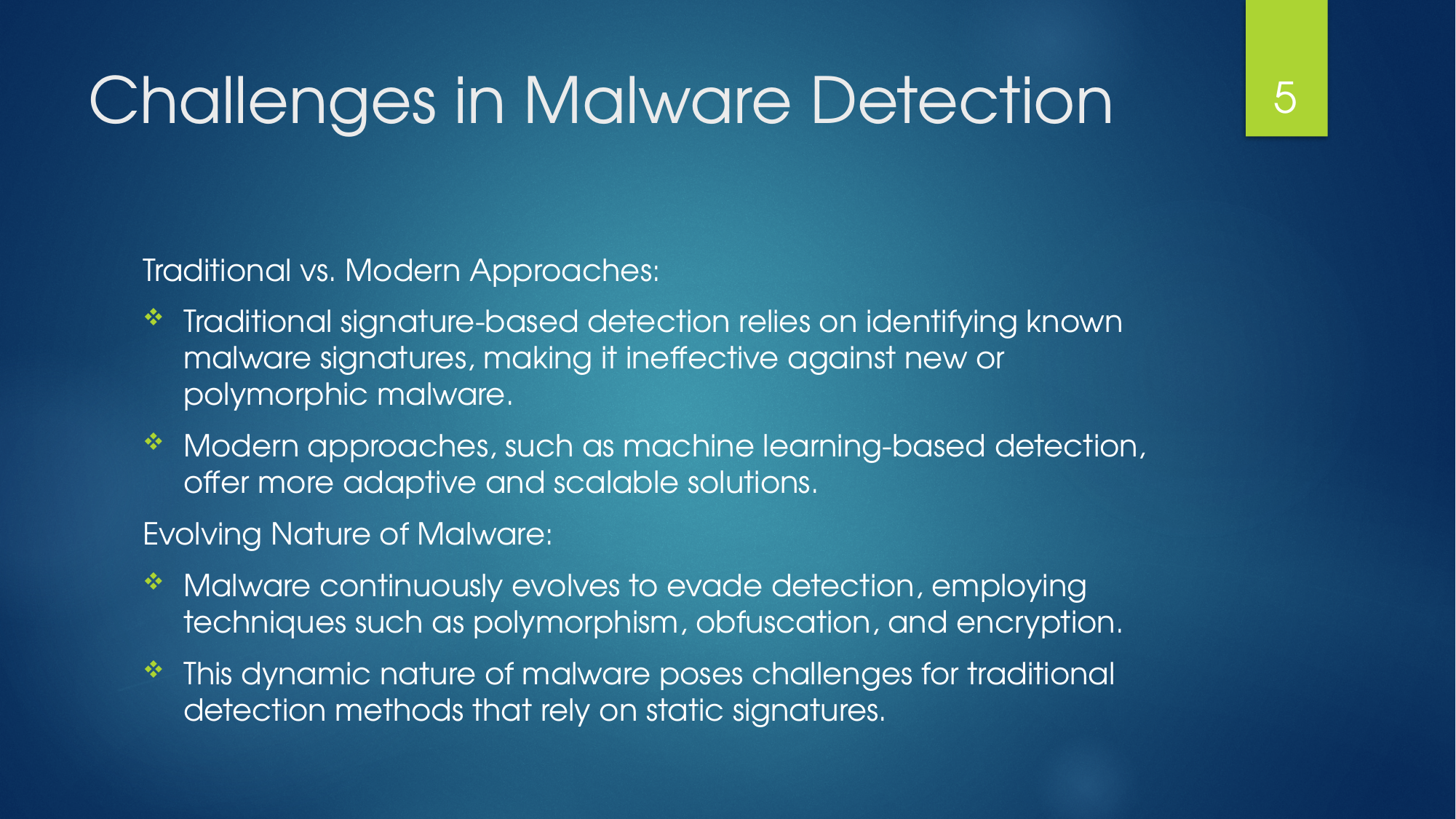

5
# Challenges in Malware Detection
Traditional vs. Modern Approaches:
Traditional signature-based detection relies on identifying known malware signatures, making it ineffective against new or polymorphic malware.
Modern approaches, such as machine learning-based detection, offer more adaptive and scalable solutions.
Evolving Nature of Malware:
Malware continuously evolves to evade detection, employing techniques such as polymorphism, obfuscation, and encryption.
This dynamic nature of malware poses challenges for traditional detection methods that rely on static signatures.